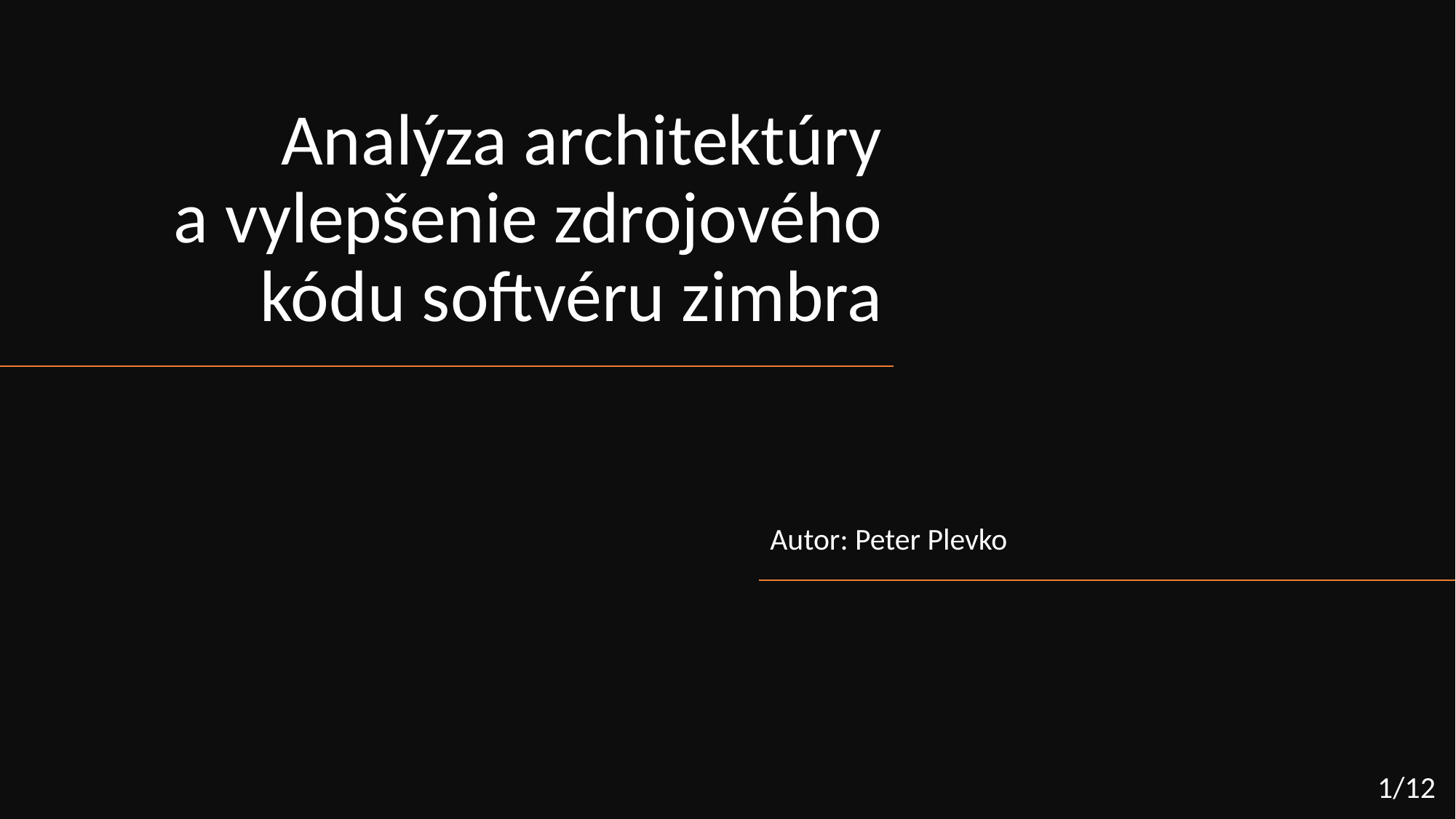

# Analýza architektúry a vylepšenie zdrojového kódu softvéru zimbra
Autor: Peter Plevko
1/12